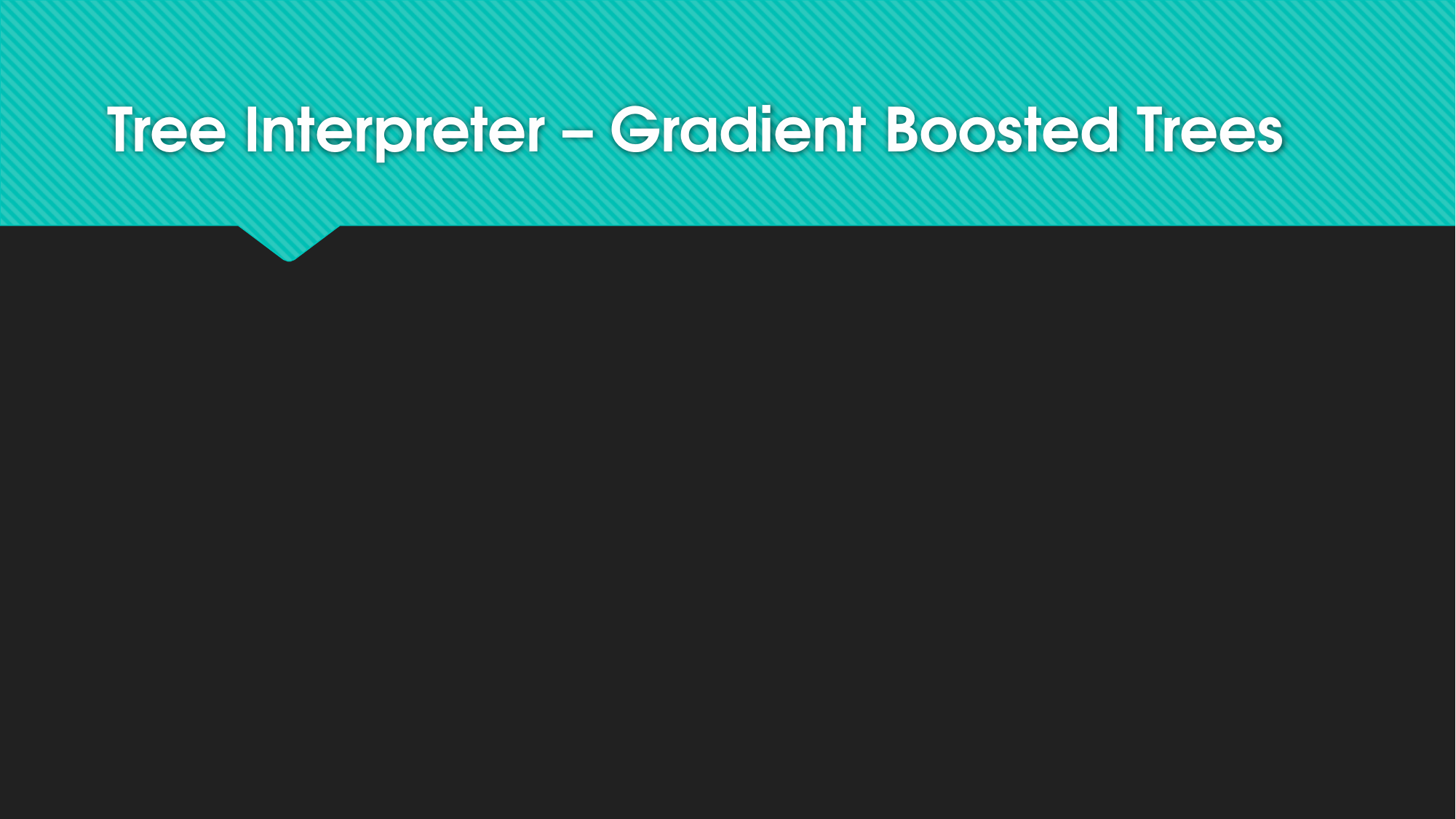

# Tree Interpreter – Gradient Boosted Trees